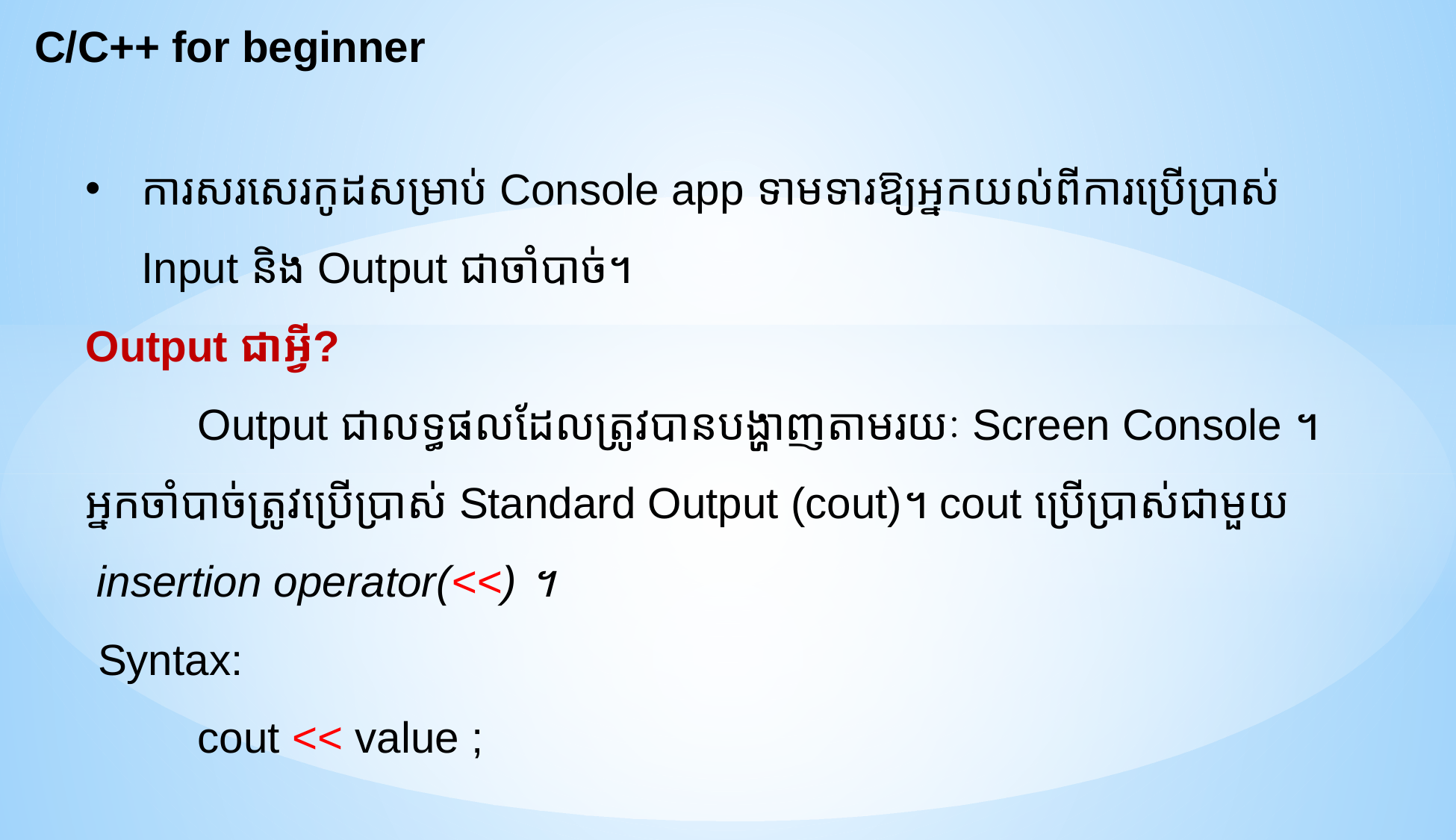

C/C++ for beginner
ការសរសេរកូដសម្រាប់ Console app ទាមទារឱ្យអ្នកយល់ពីការប្រើប្រាស់ Input និង Output ជាចាំបាច់។
Output ជាអ្វី?
	Output ជាលទ្ធផលដែលត្រូវបានបង្ហាញតាមរយៈ Screen Console ។ អ្នកចាំបាច់ត្រូវប្រើប្រាស់ Standard Output (cout)។ cout ប្រើប្រាស់ជាមួយ  insertion operator(<<) ។
 Syntax:
	cout << value ;